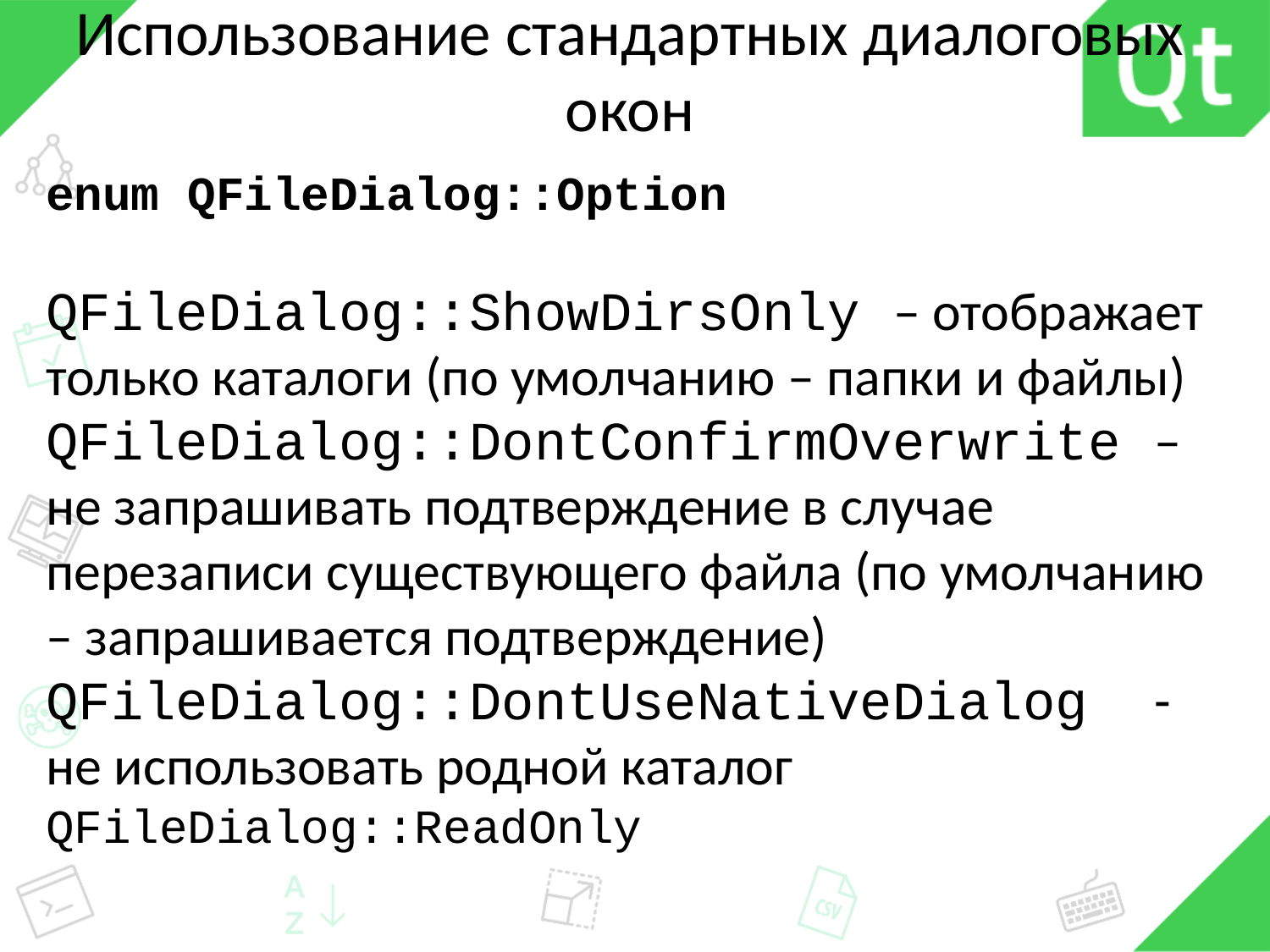

# Использование стандартных диалоговых окон
enum QFileDialog::Option

QFileDialog::ShowDirsOnly – отображает только каталоги (по умолчанию – папки и файлы)
QFileDialog::DontConfirmOverwrite – не запрашивать подтверждение в случае перезаписи существующего файла (по умолчанию – запрашивается подтверждение)
QFileDialog::DontUseNativeDialog  - не использовать родной каталог
QFileDialog::ReadOnly